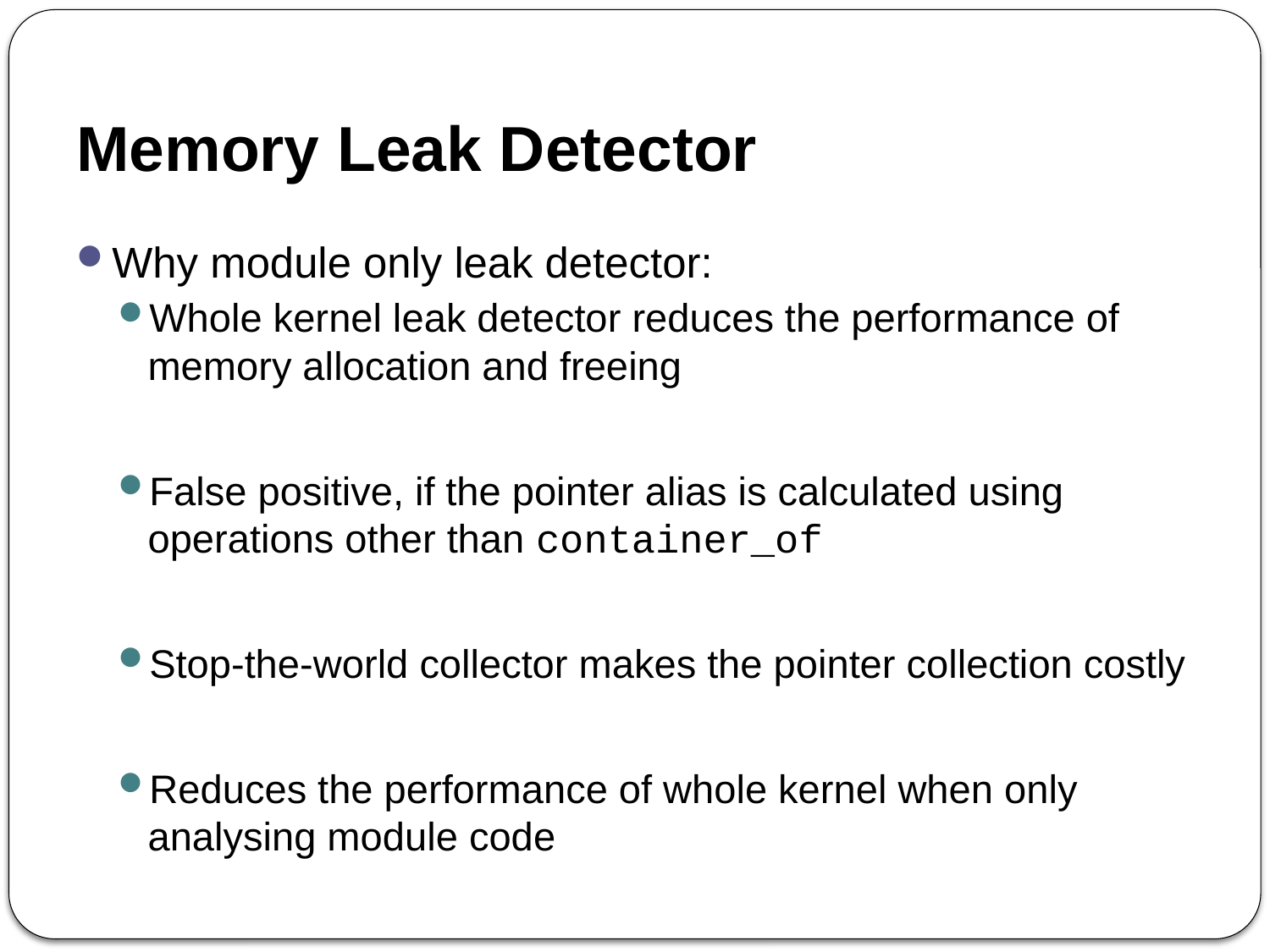

# Memory Leak Detector
Why module only leak detector:
Whole kernel leak detector reduces the performance of memory allocation and freeing

False positive, if the pointer alias is calculated using operations other than container_of

Stop-the-world collector makes the pointer collection costly

Reduces the performance of whole kernel when only analysing module code